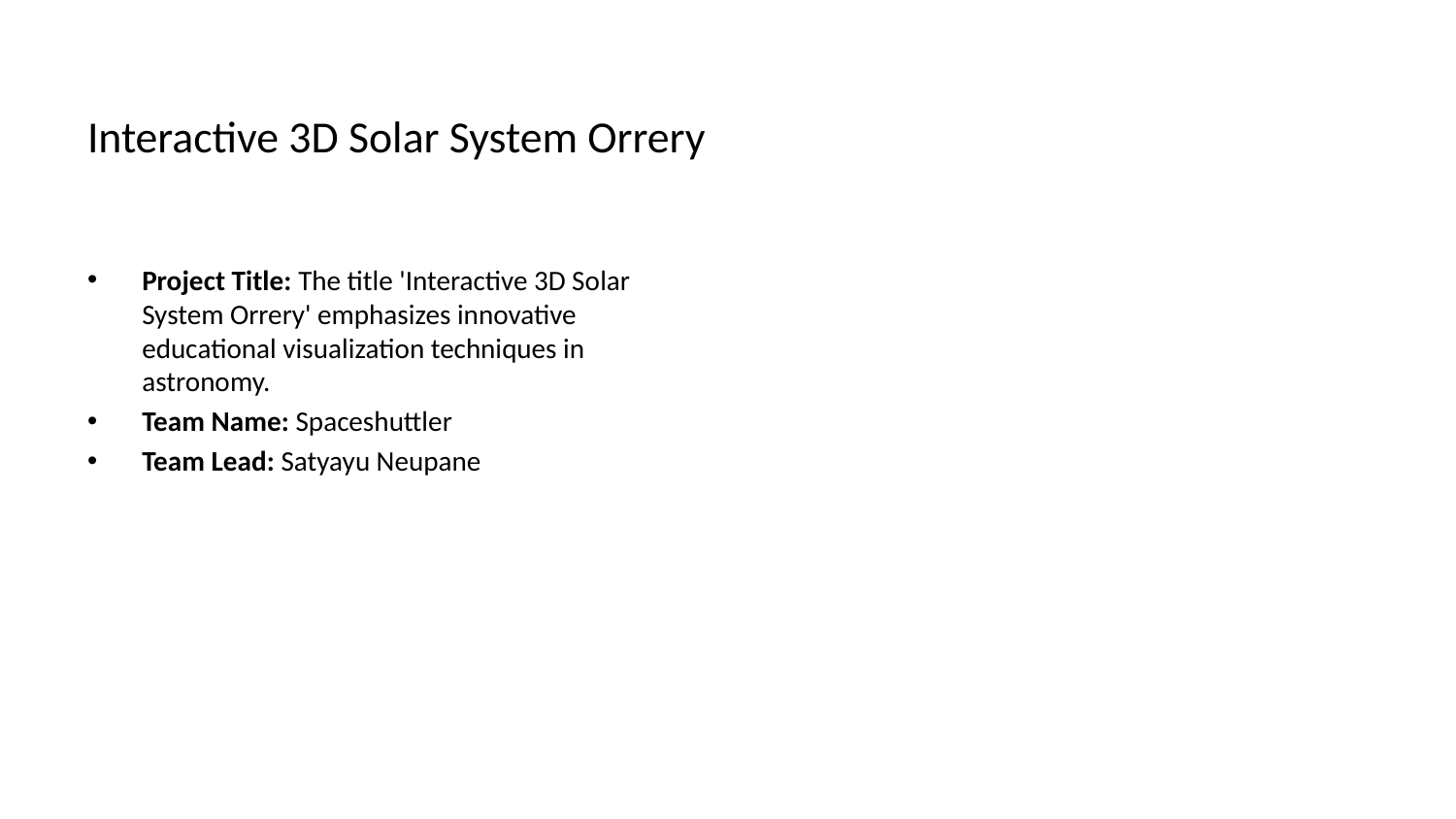

# Interactive 3D Solar System Orrery
Project Title: The title 'Interactive 3D Solar System Orrery' emphasizes innovative educational visualization techniques in astronomy.
Team Name: Spaceshuttler
Team Lead: Satyayu Neupane